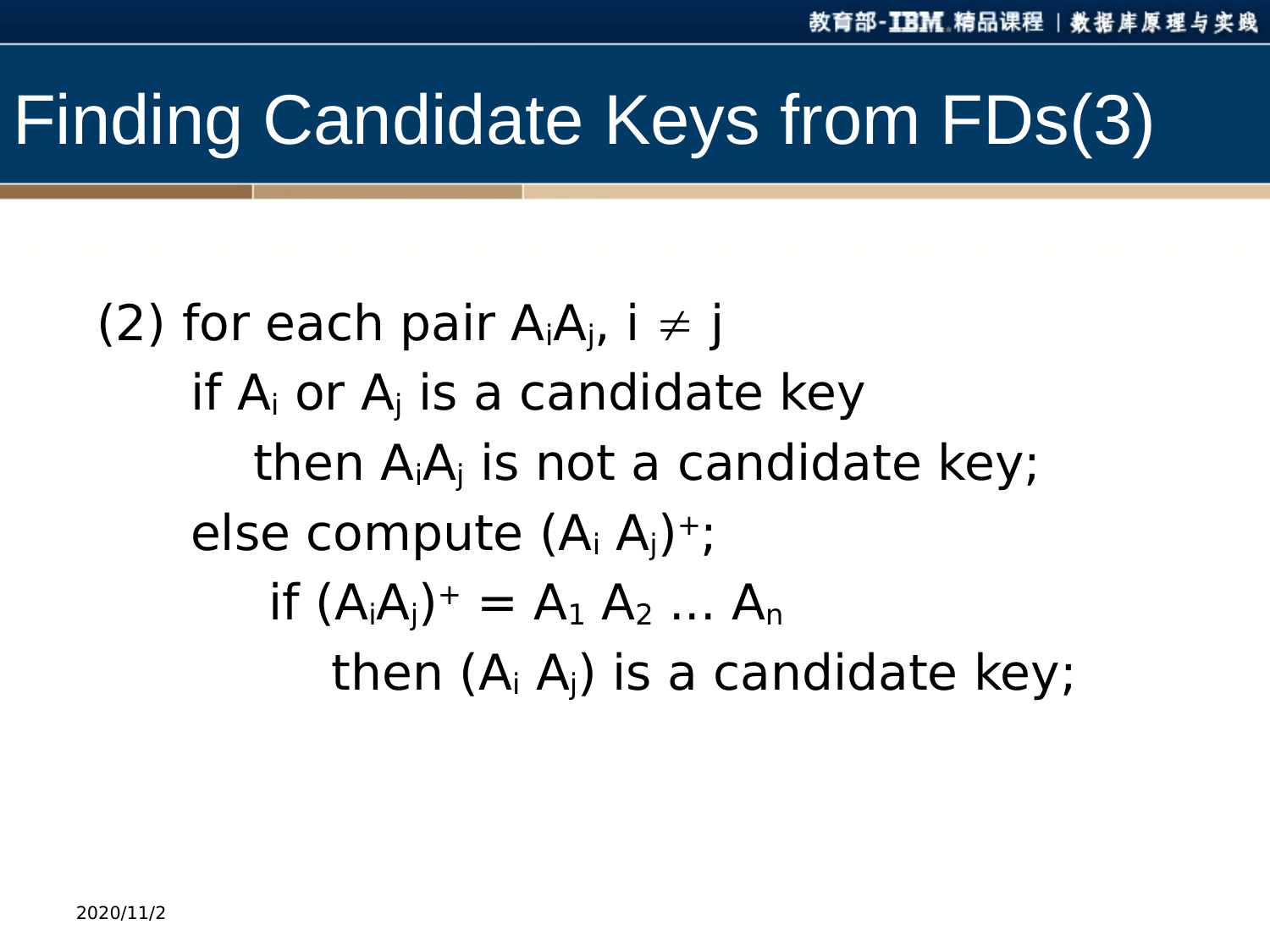

# Finding Candidate Keys from FDs(3)
(2) for each pair AiAj, i ≠ j
      if Ai or Aj is a candidate key
          then AiAj is not a candidate key;
      else compute (Ai Aj)+;
           if (AiAj)+ = A1 A2 ... An
               then (Ai Aj) is a candidate key;